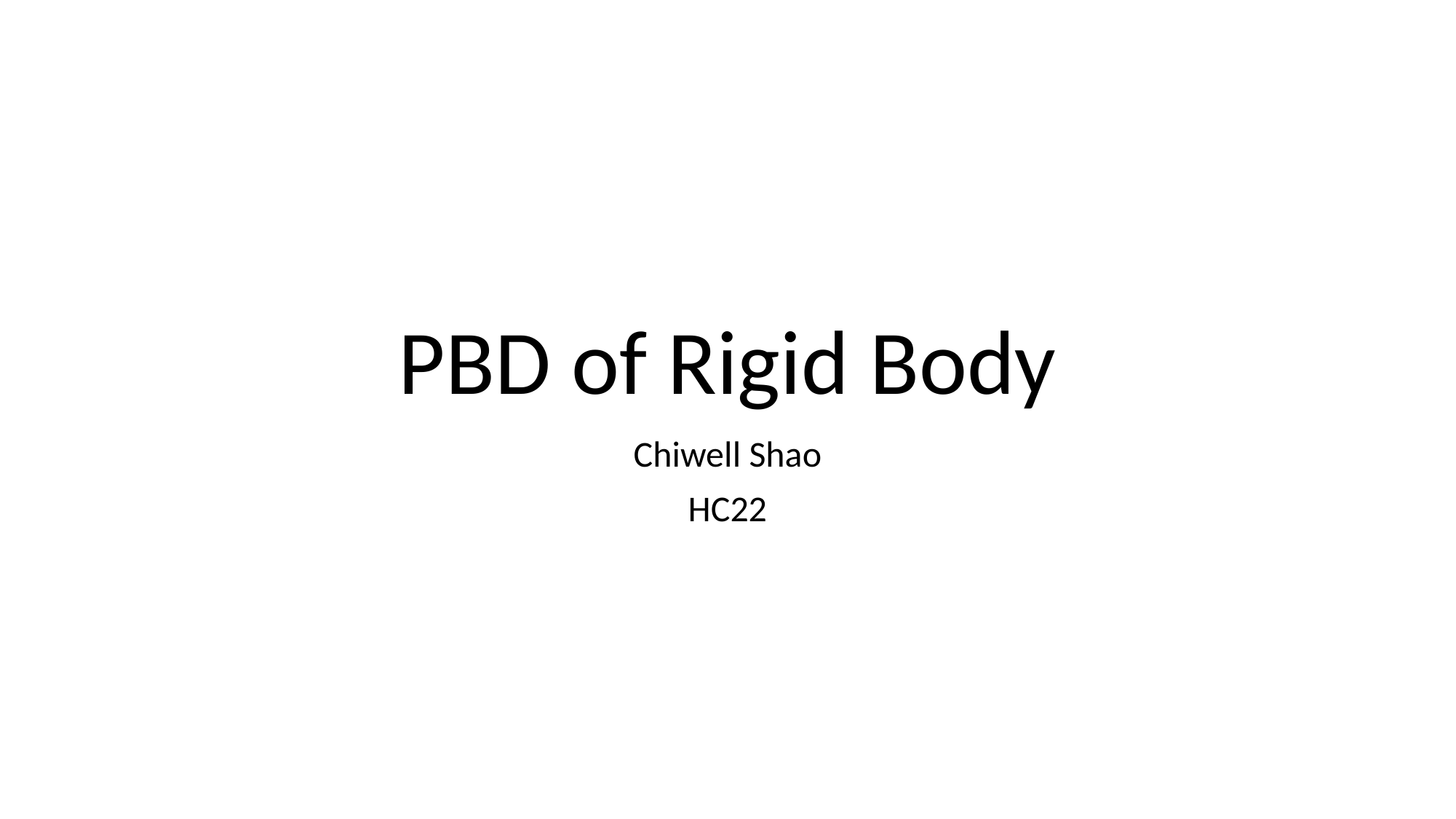

# PBD of Rigid Body
Chiwell Shao
HC22